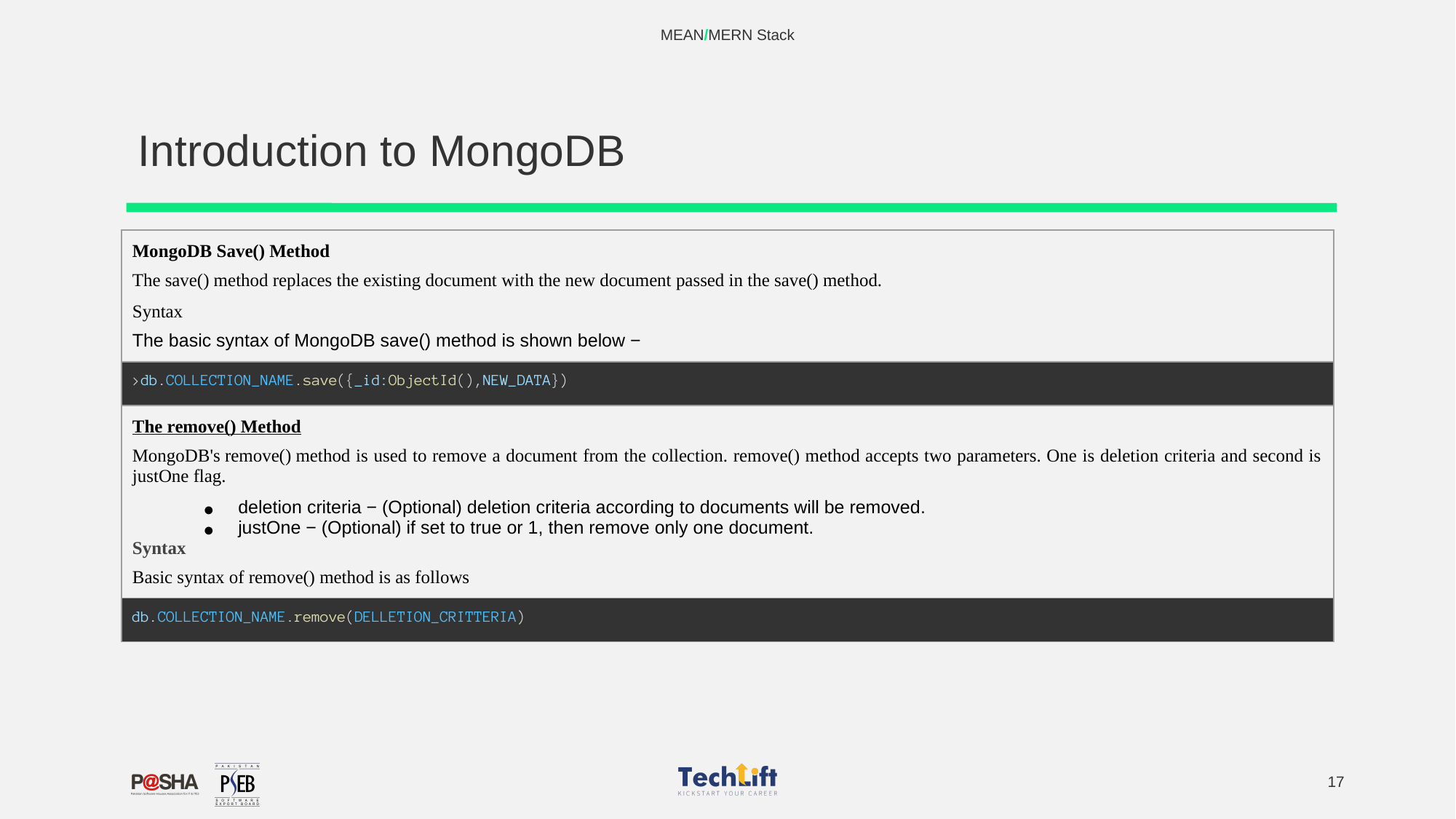

MEAN/MERN Stack
# Introduction to MongoDB
| MongoDB Save() Method The save() method replaces the existing document with the new document passed in the save() method. Syntax The basic syntax of MongoDB save() method is shown below − |
| --- |
| >db.COLLECTION\_NAME.save({\_id:ObjectId(),NEW\_DATA}) |
| The remove() Method MongoDB's remove() method is used to remove a document from the collection. remove() method accepts two parameters. One is deletion criteria and second is justOne flag. deletion criteria − (Optional) deletion criteria according to documents will be removed. justOne − (Optional) if set to true or 1, then remove only one document. Syntax Basic syntax of remove() method is as follows |
| db.COLLECTION\_NAME.remove(DELLETION\_CRITTERIA) |
17